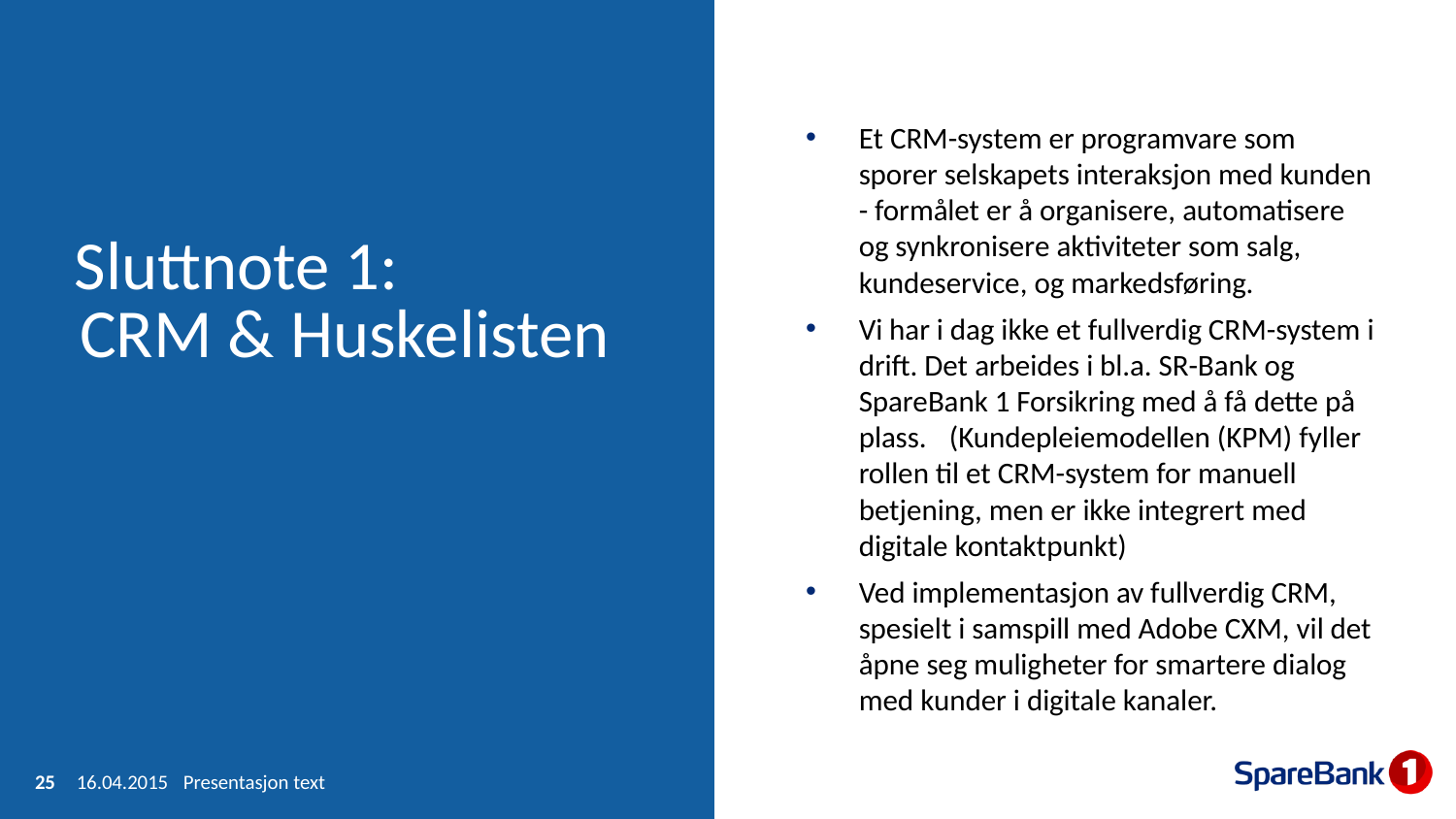

Et CRM-system er programvare som sporer selskapets interaksjon med kunden  - formålet er å organisere, automatisere og synkronisere aktiviteter som salg, kundeservice, og markedsføring.
Vi har i dag ikke et fullverdig CRM-system i drift. Det arbeides i bl.a. SR-Bank og SpareBank 1 Forsikring med å få dette på plass. 				(Kundepleiemodellen (KPM) fyller rollen til et CRM-system for manuell betjening, men er ikke integrert med digitale kontaktpunkt)
Ved implementasjon av fullverdig CRM, spesielt i samspill med Adobe CXM, vil det åpne seg muligheter for smartere dialog med kunder i digitale kanaler.
Sluttnote 1:
# CRM & Huskelisten
25
16.04.2015
Presentasjon text